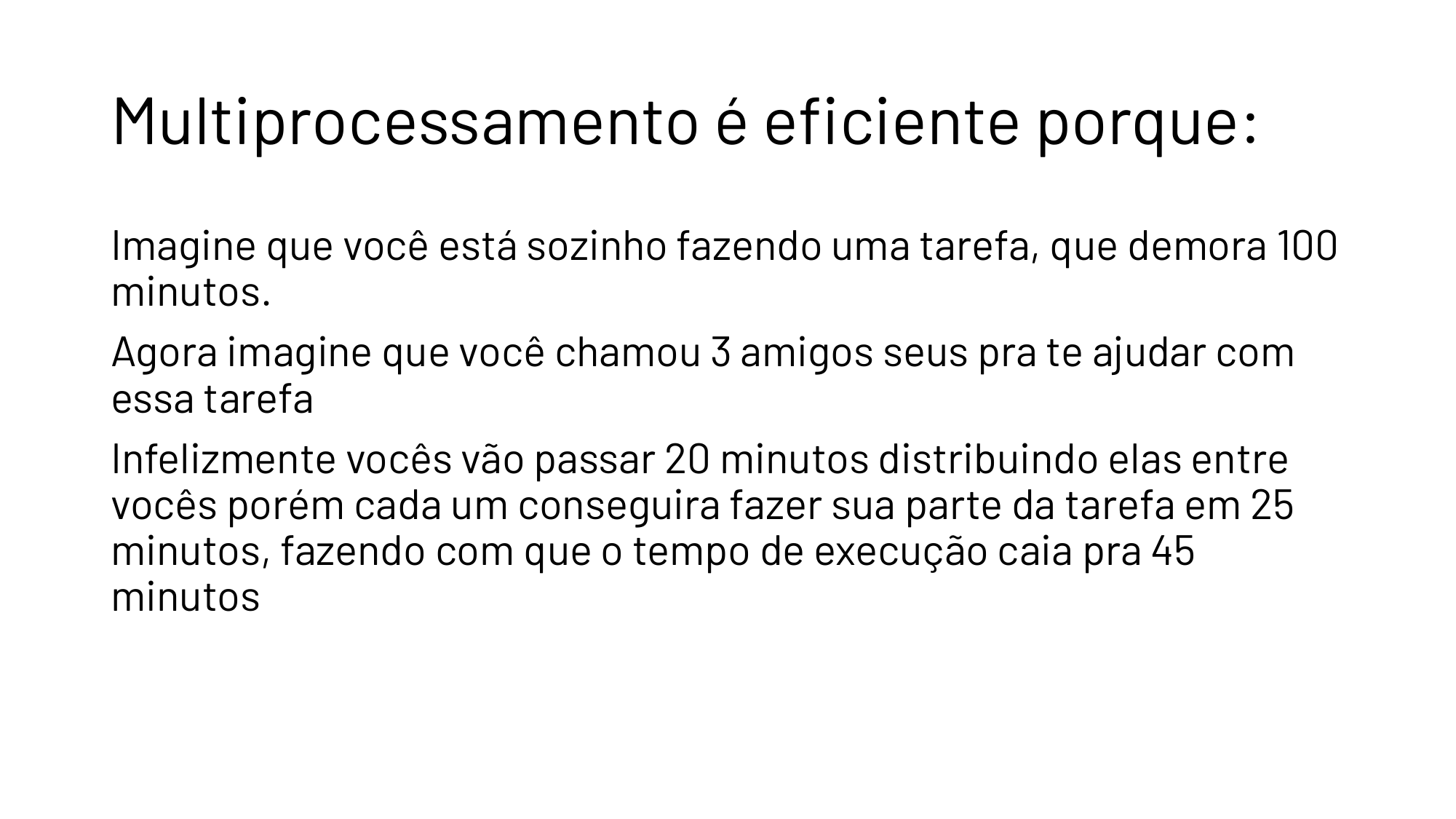

# Multiprocessamento é eficiente porque:
Imagine que você está sozinho fazendo uma tarefa, que demora 100 minutos.
Agora imagine que você chamou 3 amigos seus pra te ajudar com essa tarefa
Infelizmente vocês vão passar 20 minutos distribuindo elas entre vocês porém cada um conseguira fazer sua parte da tarefa em 25 minutos, fazendo com que o tempo de execução caia pra 45 minutos